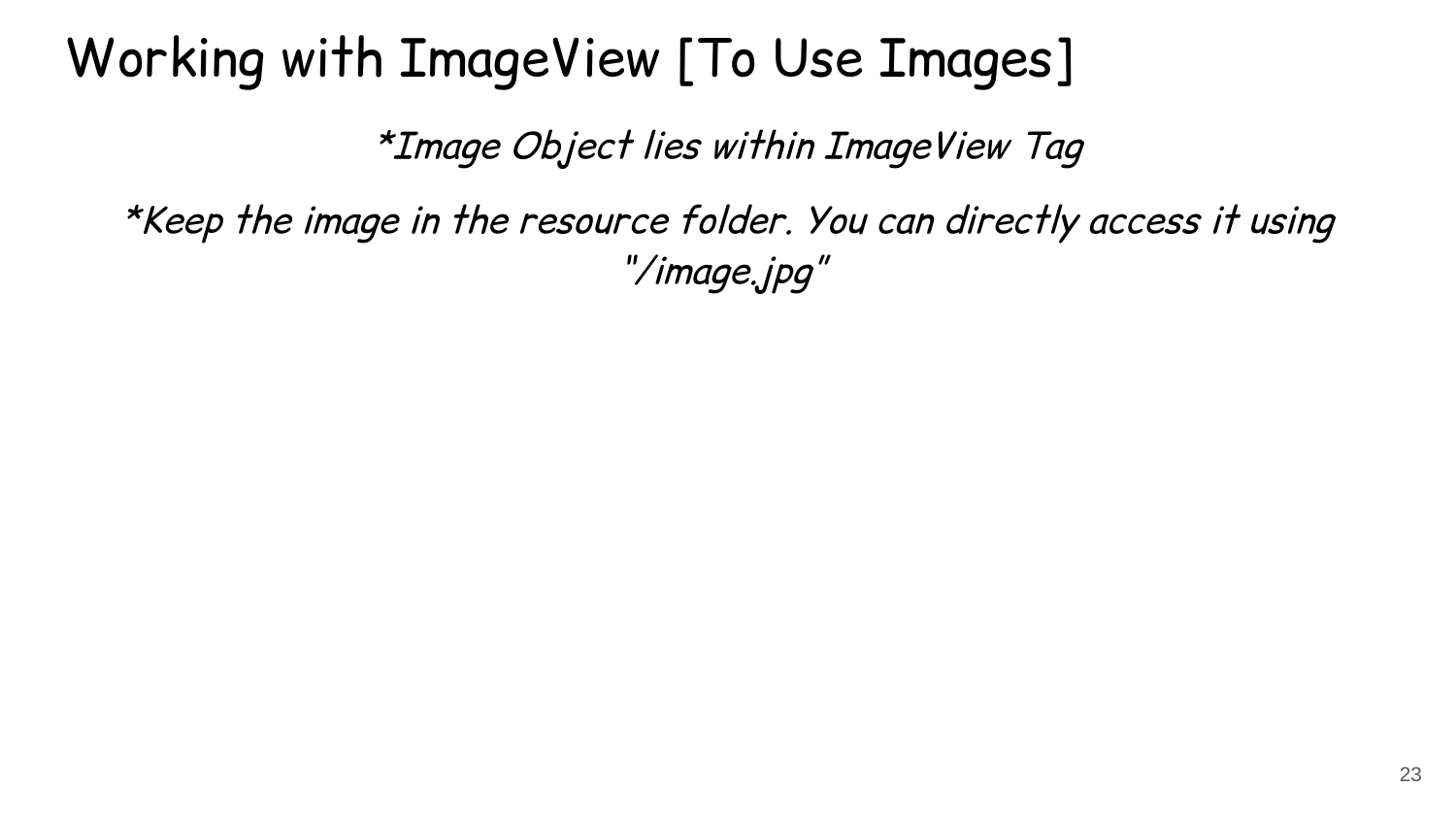

# Working with ImageView [To Use Images]
*Image Object lies within ImageView Tag
*Keep the image in the resource folder. You can directly access it using “/image.jpg”

23